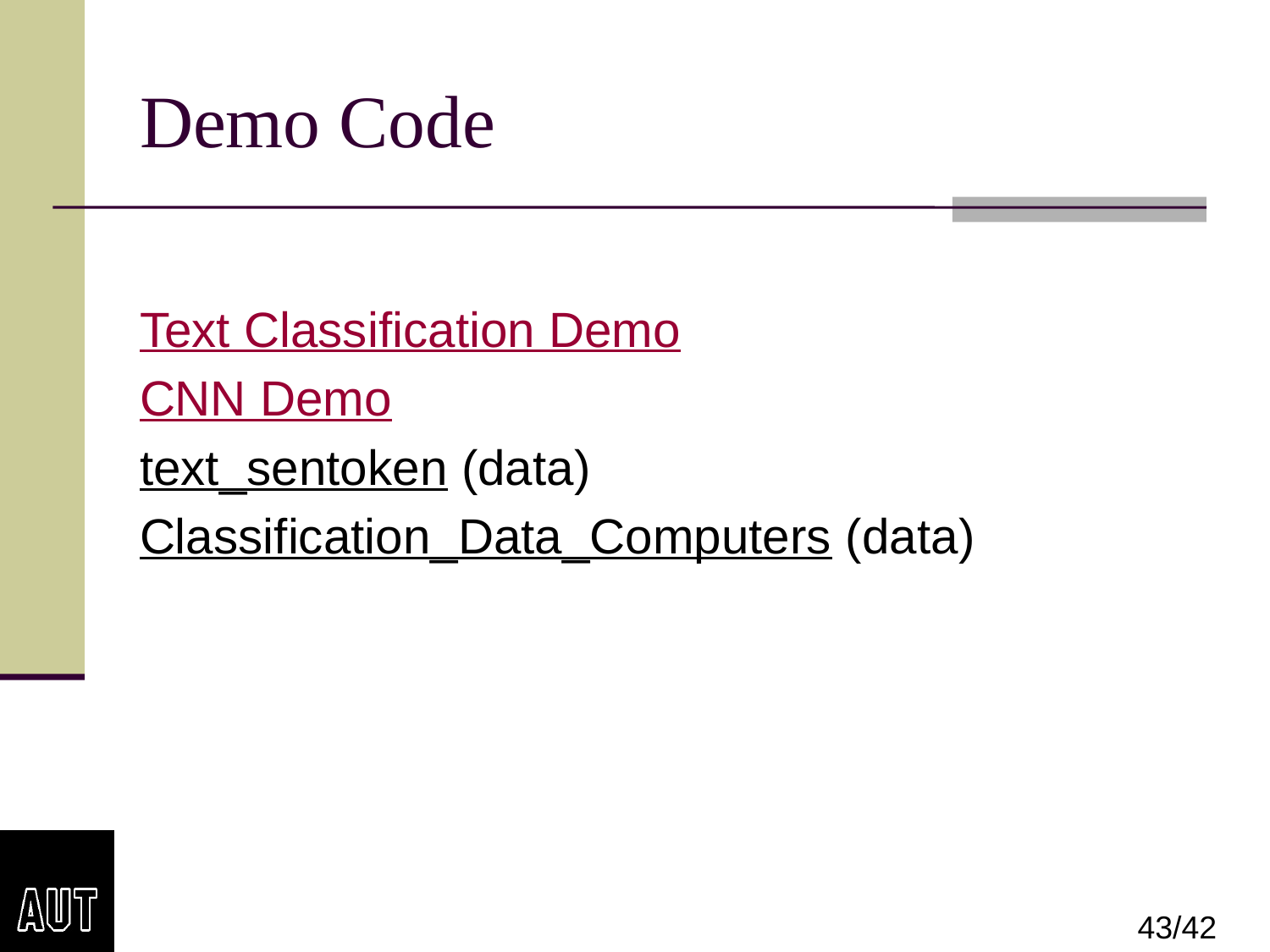

# Demo Code

Text Classification Demo
CNN Demo
text_sentoken (data)
Classification_Data_Computers (data)